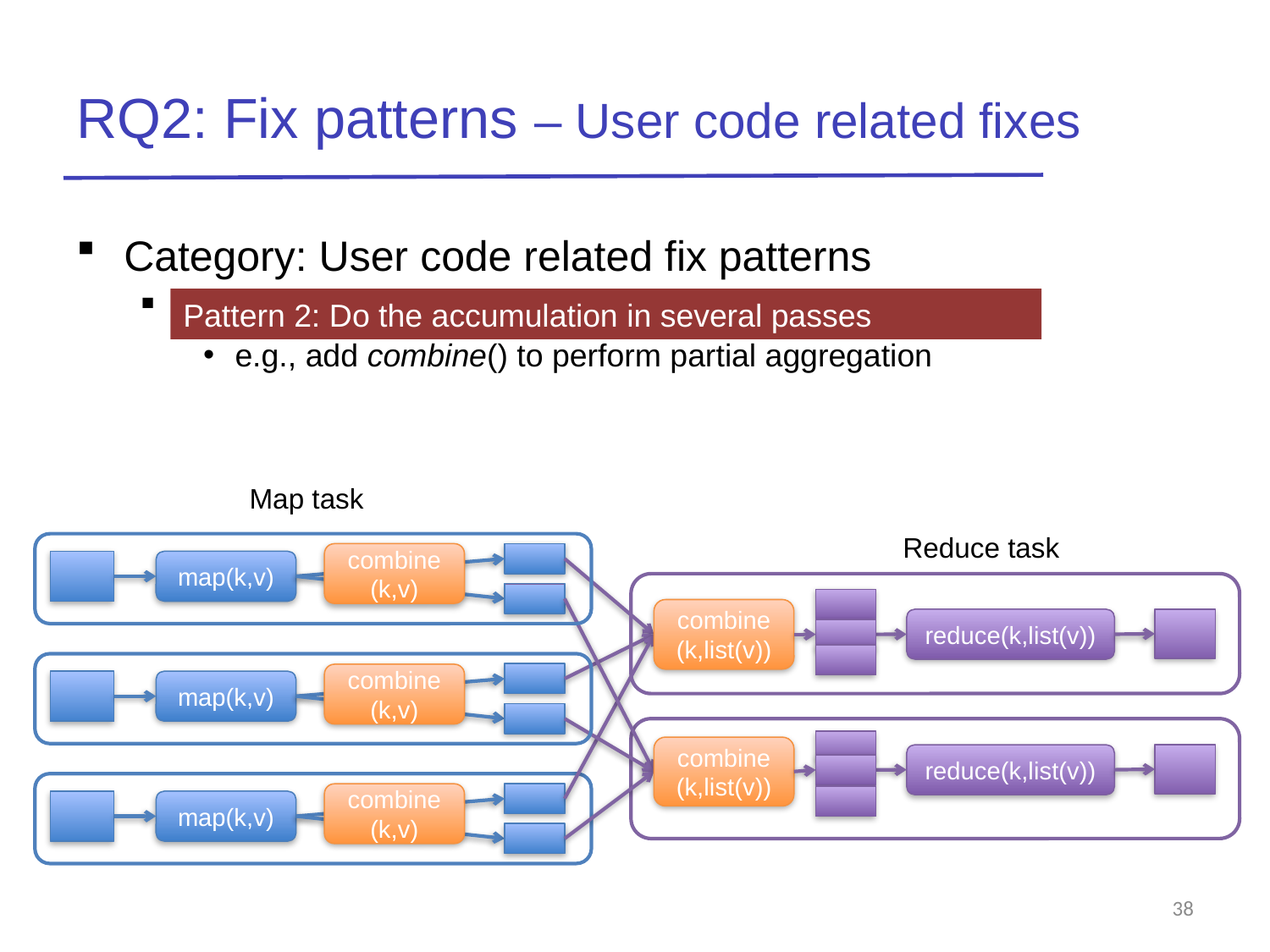

# RQ2: Fix patterns – User code related fixes
Category: User code related fix patterns
Lower framework buffer size
e.g., add combine() to perform partial aggregation

Pattern 2: Do the accumulation in several passes
Map task

Reduce task

combine
(k,v)

map(k,v)

combine
(k,list(v))
reduce(k,list(v))

combine
(k,v)

map(k,v)

combine
(k,list(v))
reduce(k,list(v))

combine
(k,v)

map(k,v)

38